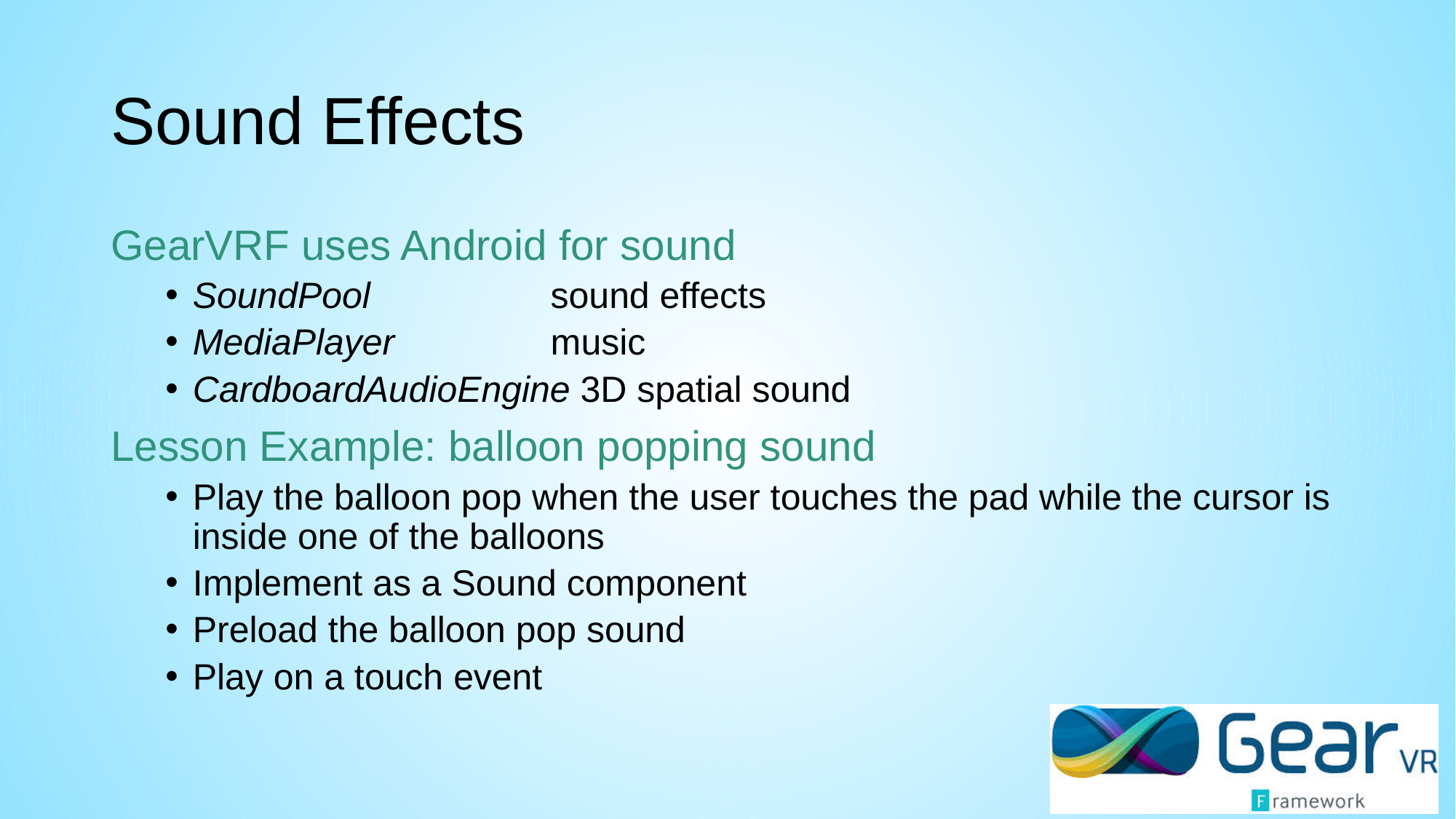

# Sound Effects
GearVRF uses Android for sound
SoundPool 		   sound effects
MediaPlayer 		   music
CardboardAudioEngine 3D spatial sound
Lesson Example: balloon popping sound
Play the balloon pop when the user touches the pad while the cursor is inside one of the balloons
Implement as a Sound component
Preload the balloon pop sound
Play on a touch event